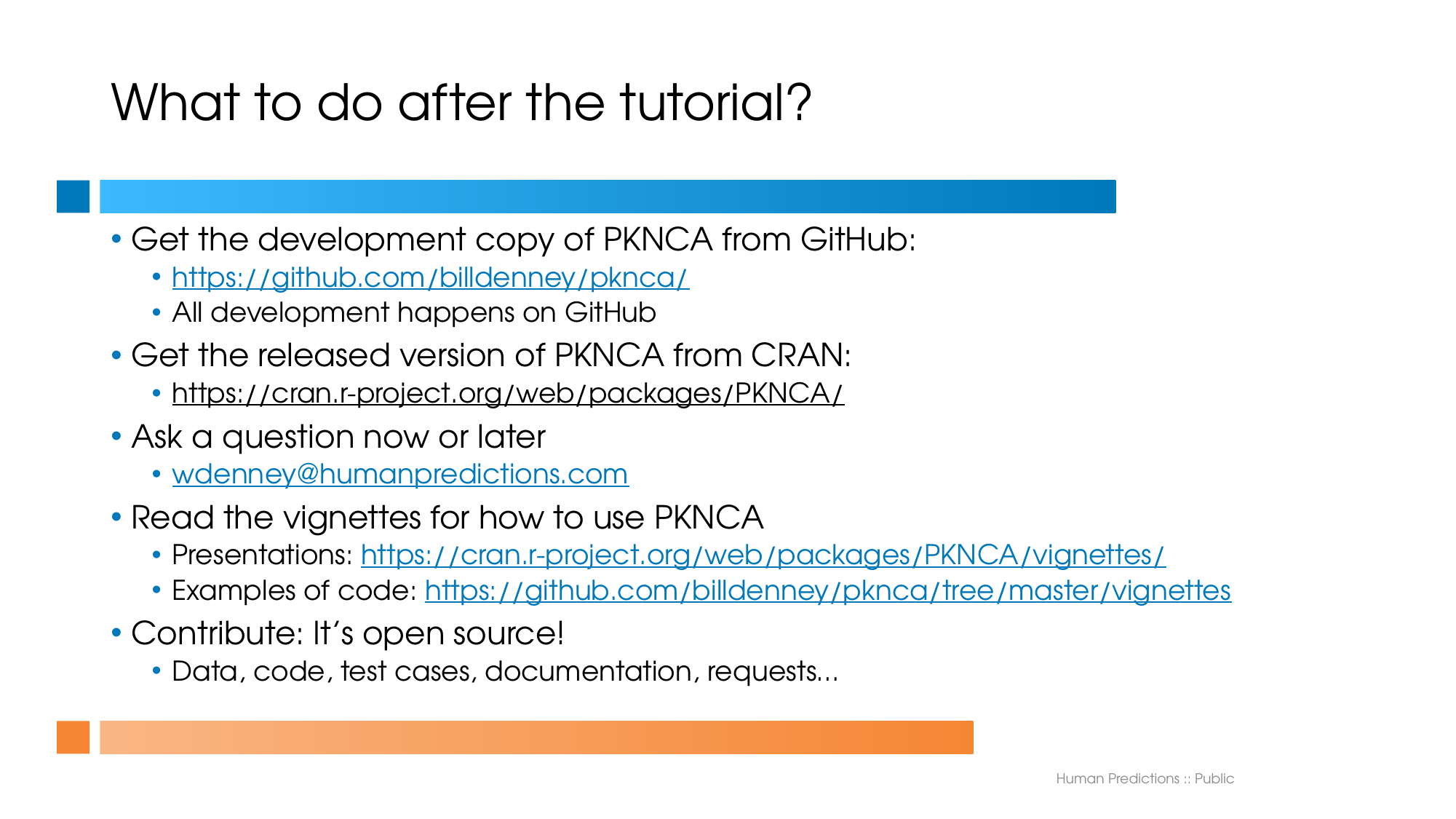

# What to do after the tutorial?
Get the development copy of PKNCA from GitHub:
https://github.com/billdenney/pknca/
All development happens on GitHub
Get the released version of PKNCA from CRAN:
https://cran.r-project.org/web/packages/PKNCA/
Ask a question now or later
wdenney@humanpredictions.com
Read the vignettes for how to use PKNCA
Presentations: https://cran.r-project.org/web/packages/PKNCA/vignettes/
Examples of code: https://github.com/billdenney/pknca/tree/master/vignettes
Contribute: It’s open source!
Data, code, test cases, documentation, requests…